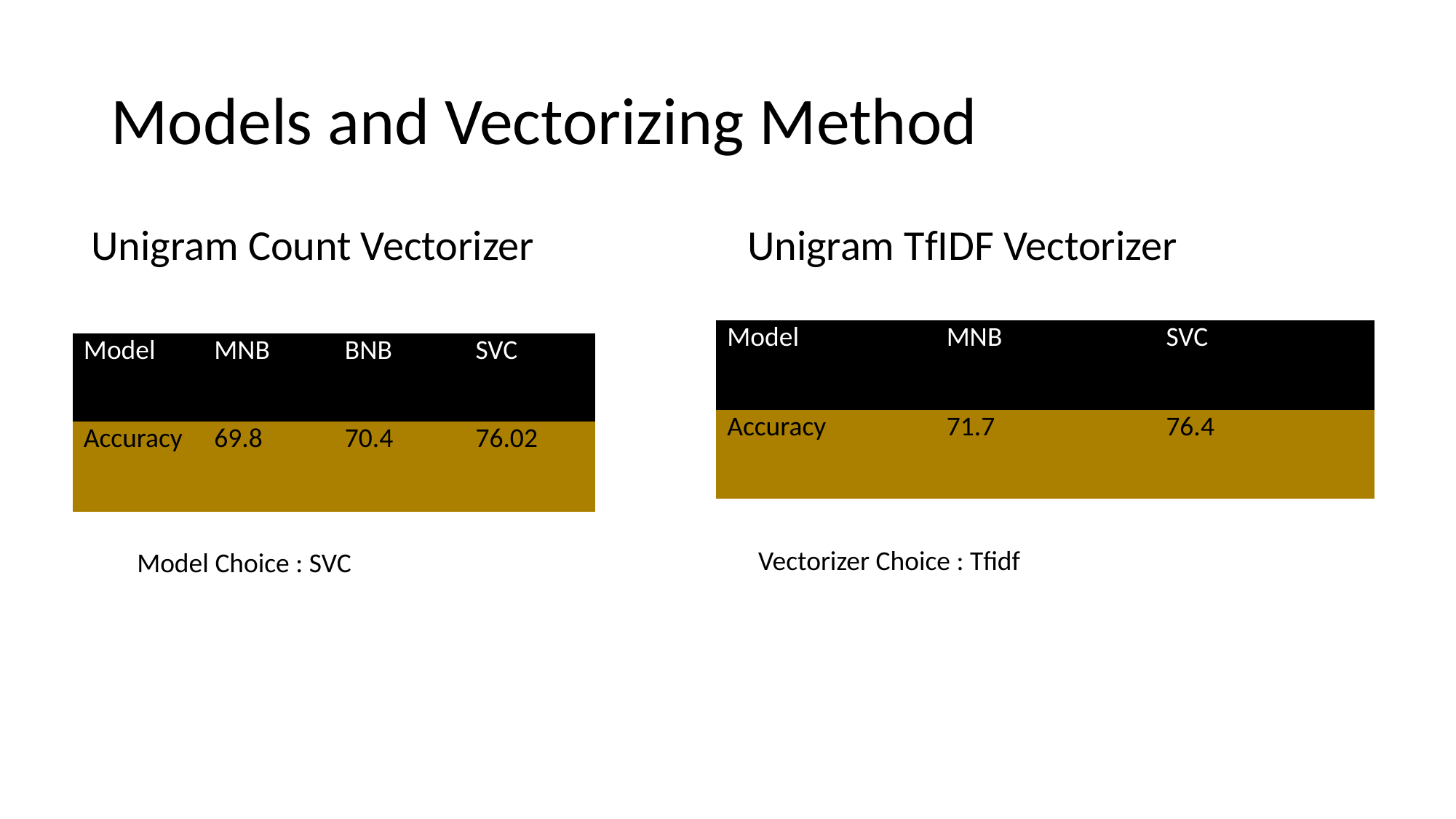

# Models and Vectorizing Method
Unigram Count Vectorizer

Unigram TfIDF Vectorizer
| Model | MNB | SVC |
| --- | --- | --- |
| Accuracy | 71.7 | 76.4 |
| Model | MNB | BNB | SVC |
| --- | --- | --- | --- |
| Accuracy | 69.8 | 70.4 | 76.02 |
Vectorizer Choice : Tfidf
Model Choice : SVC